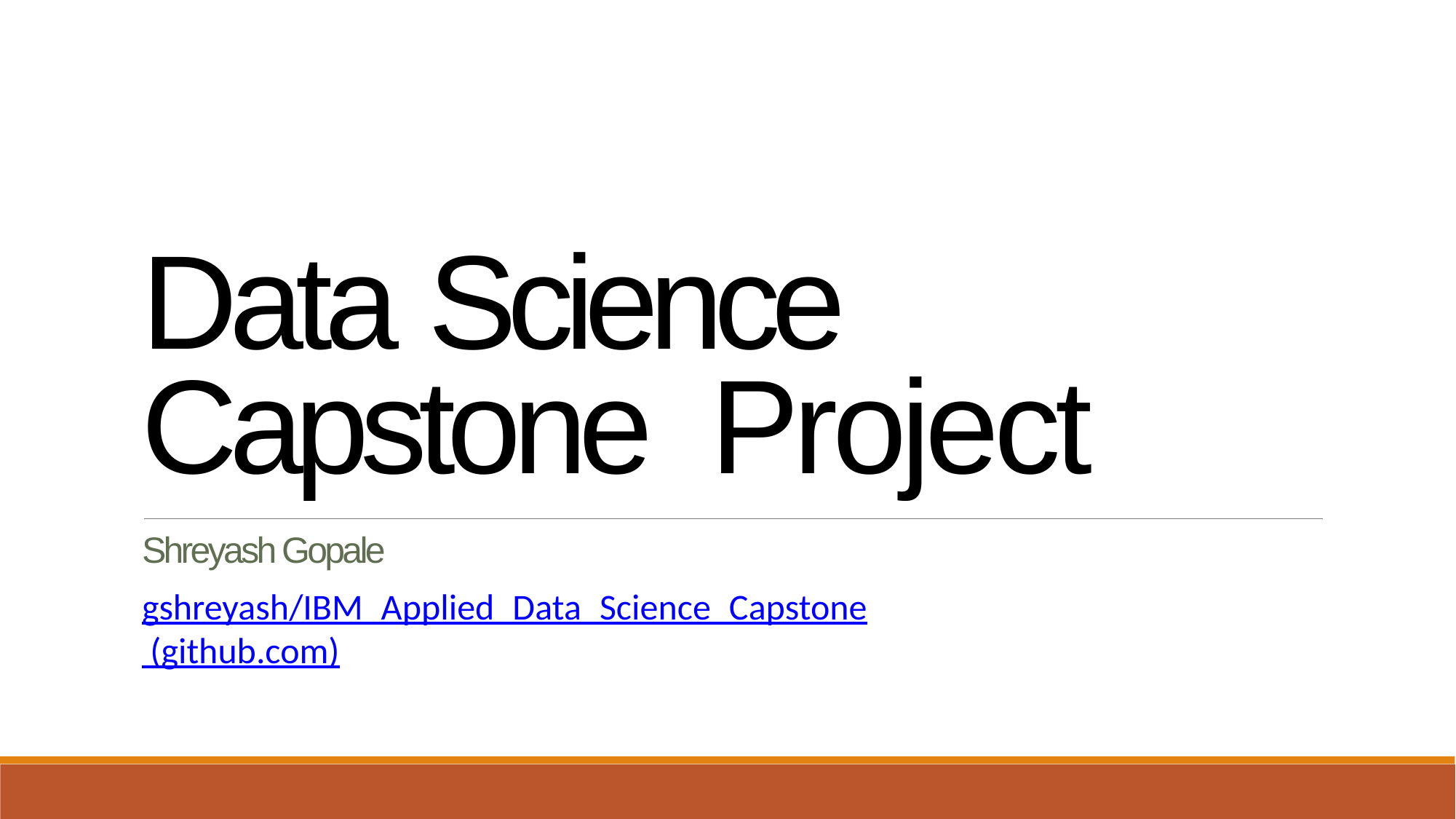

Data Science Capstone  Project
Shreyash Gopale
gshreyash/IBM_Applied_Data_Science_Capstone (github.com)